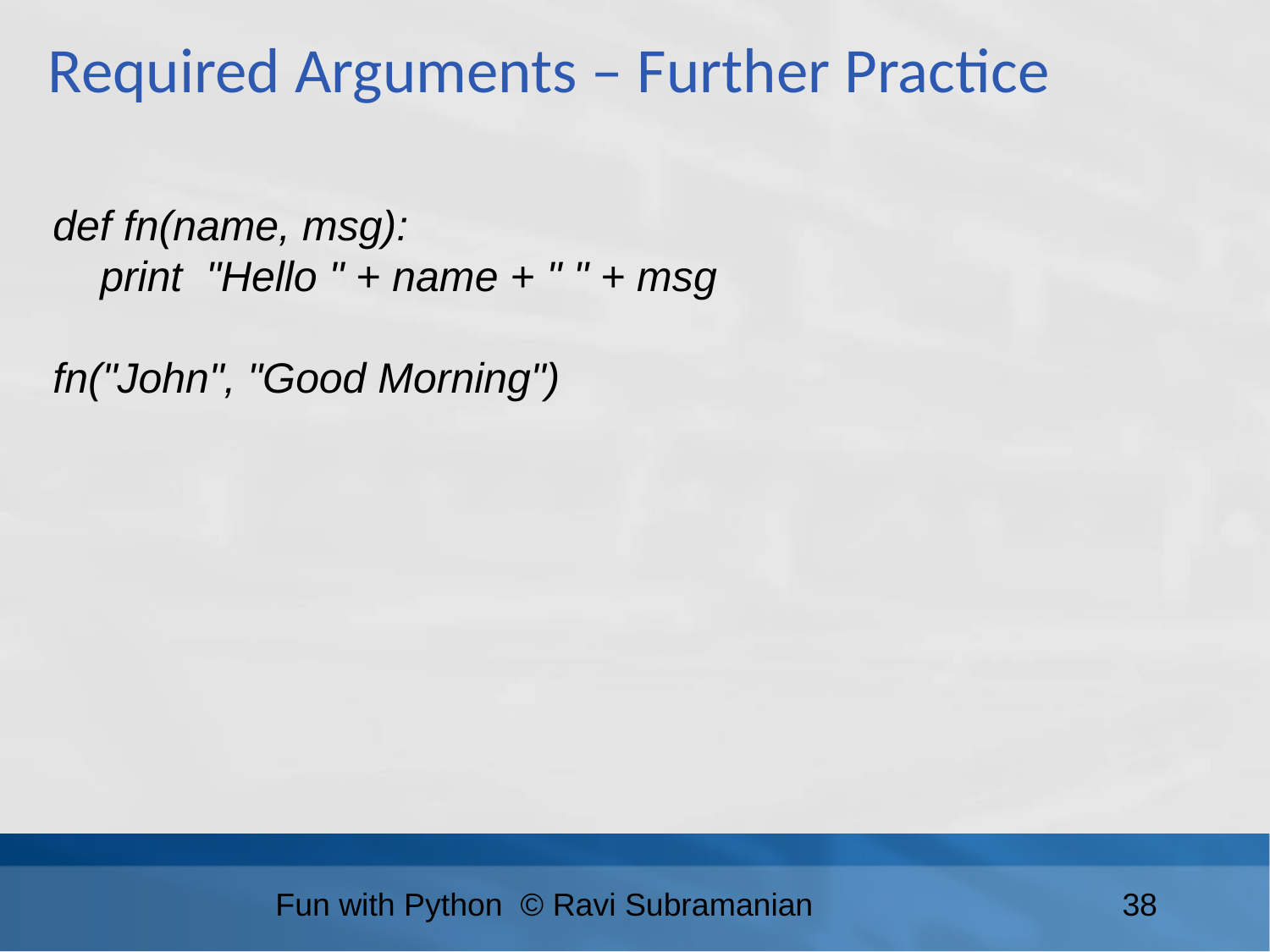

Required Arguments – Further Practice

def fn(name, msg):
    print  "Hello " + name + " " + msg

fn("John", "Good Morning")